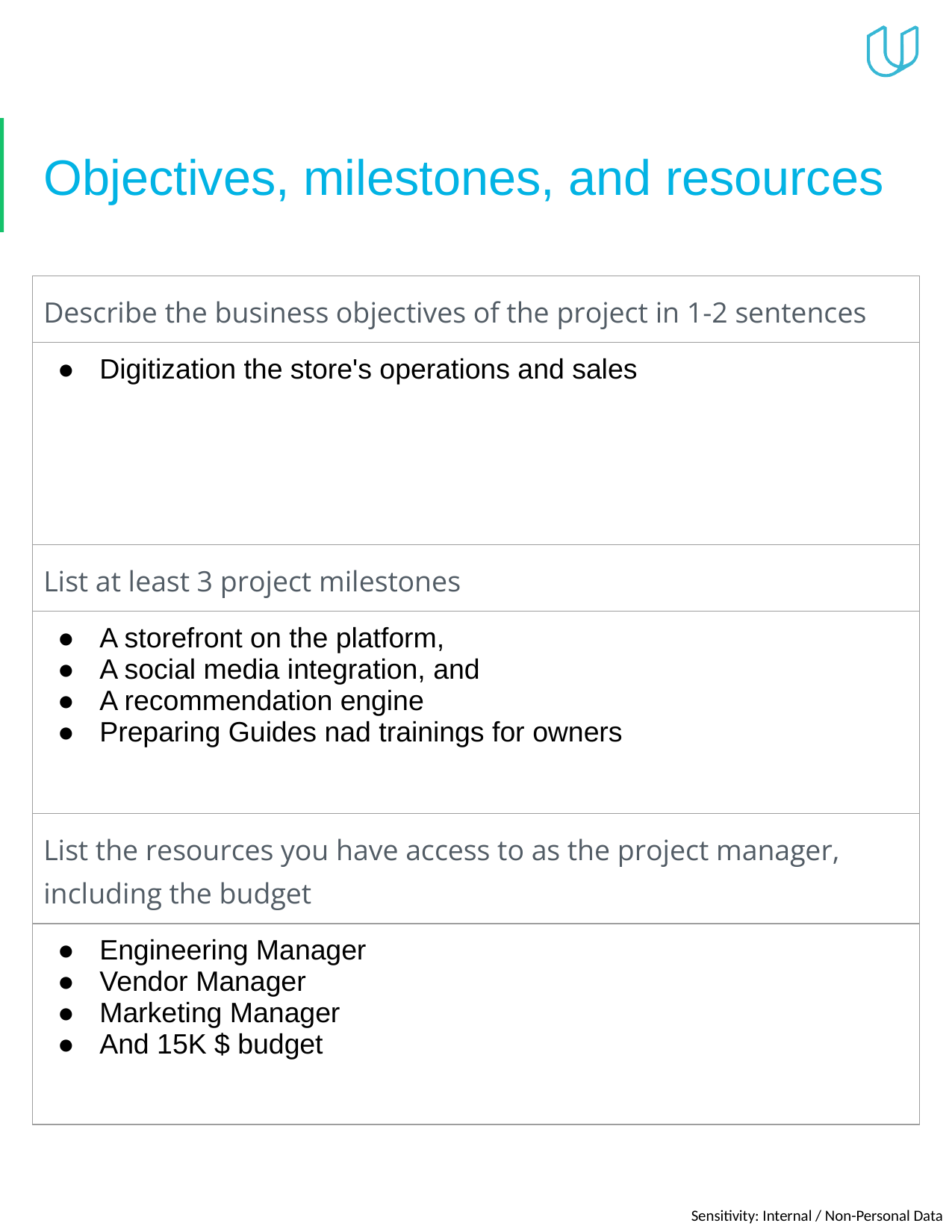

# Objectives, milestones, and resources
| Describe the business objectives of the project in 1-2 sentences |
| --- |
| Digitization the store's operations and sales |
| List at least 3 project milestones |
| A storefront on the platform, A social media integration, and A recommendation engine Preparing Guides nad trainings for owners |
| List the resources you have access to as the project manager, including the budget |
| Engineering Manager Vendor Manager Marketing Manager And 15K $ budget |